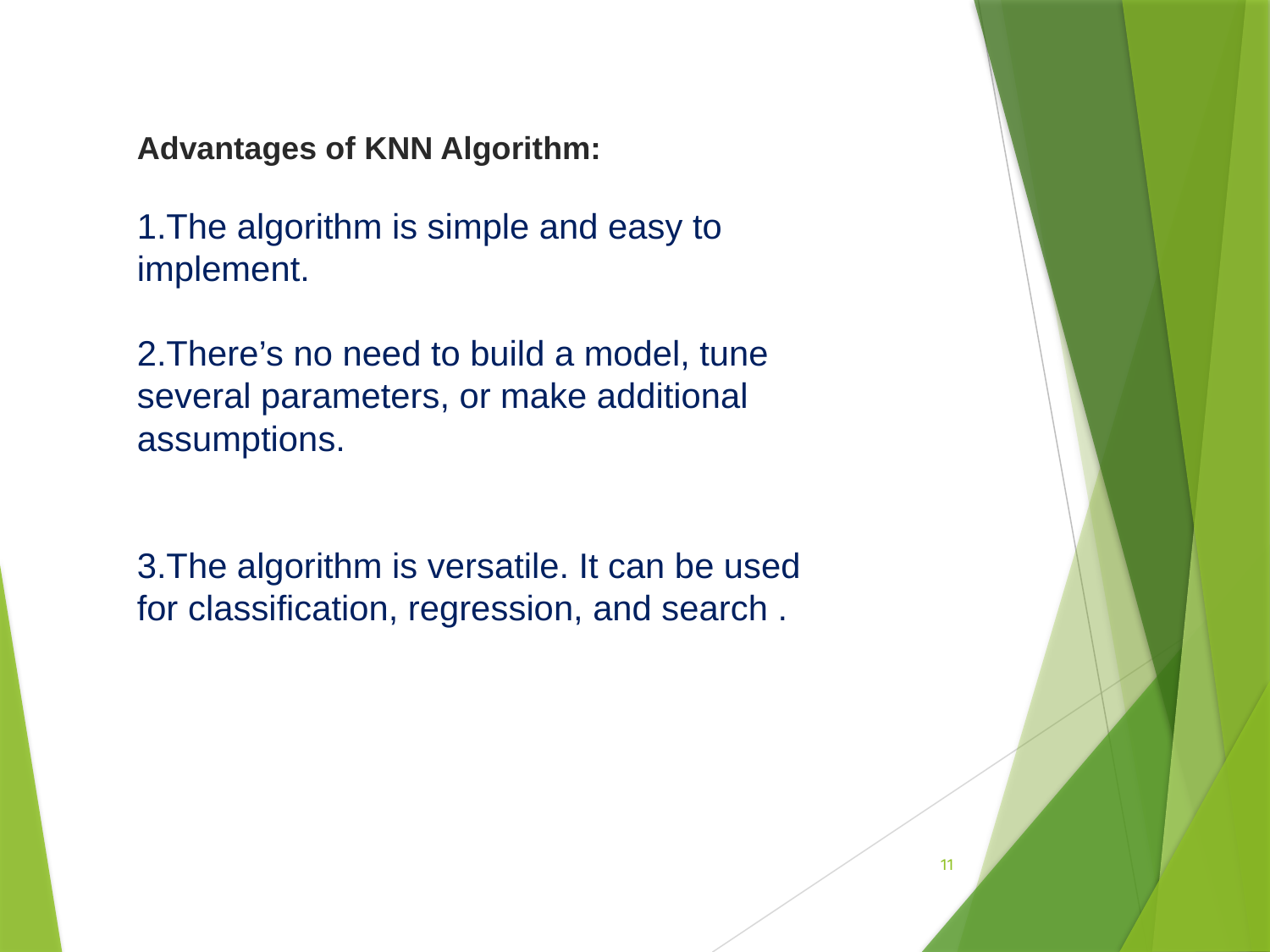

Advantages of KNN Algorithm:

The algorithm is simple and easy to implement.

There’s no need to build a model, tune several parameters, or make additional assumptions.

3.The algorithm is versatile. It can be used for classification, regression, and search .
11